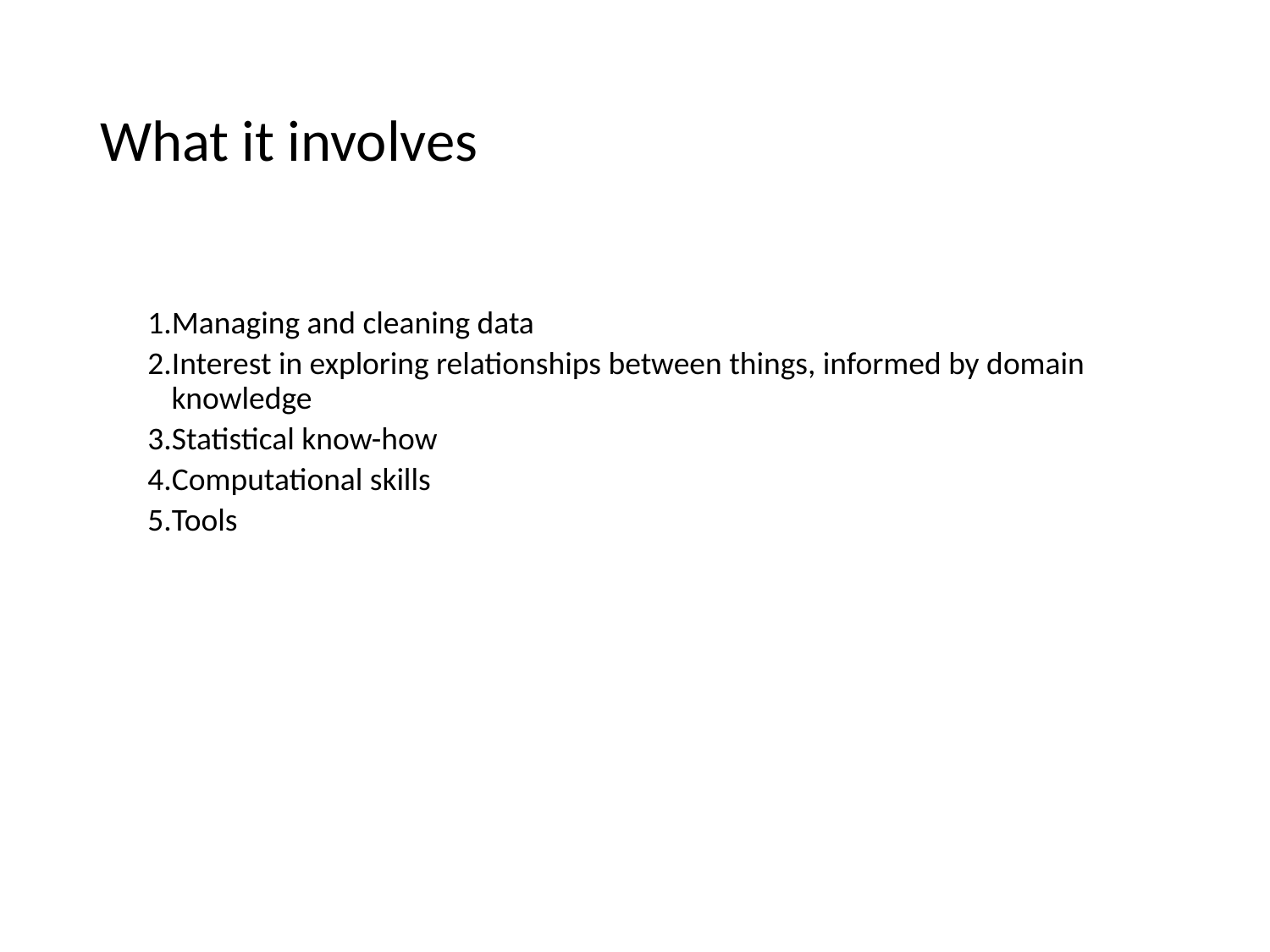

# What it involves

Managing and cleaning data
Interest in exploring relationships between things, informed by domain knowledge
Statistical know-how
Computational skills
Tools